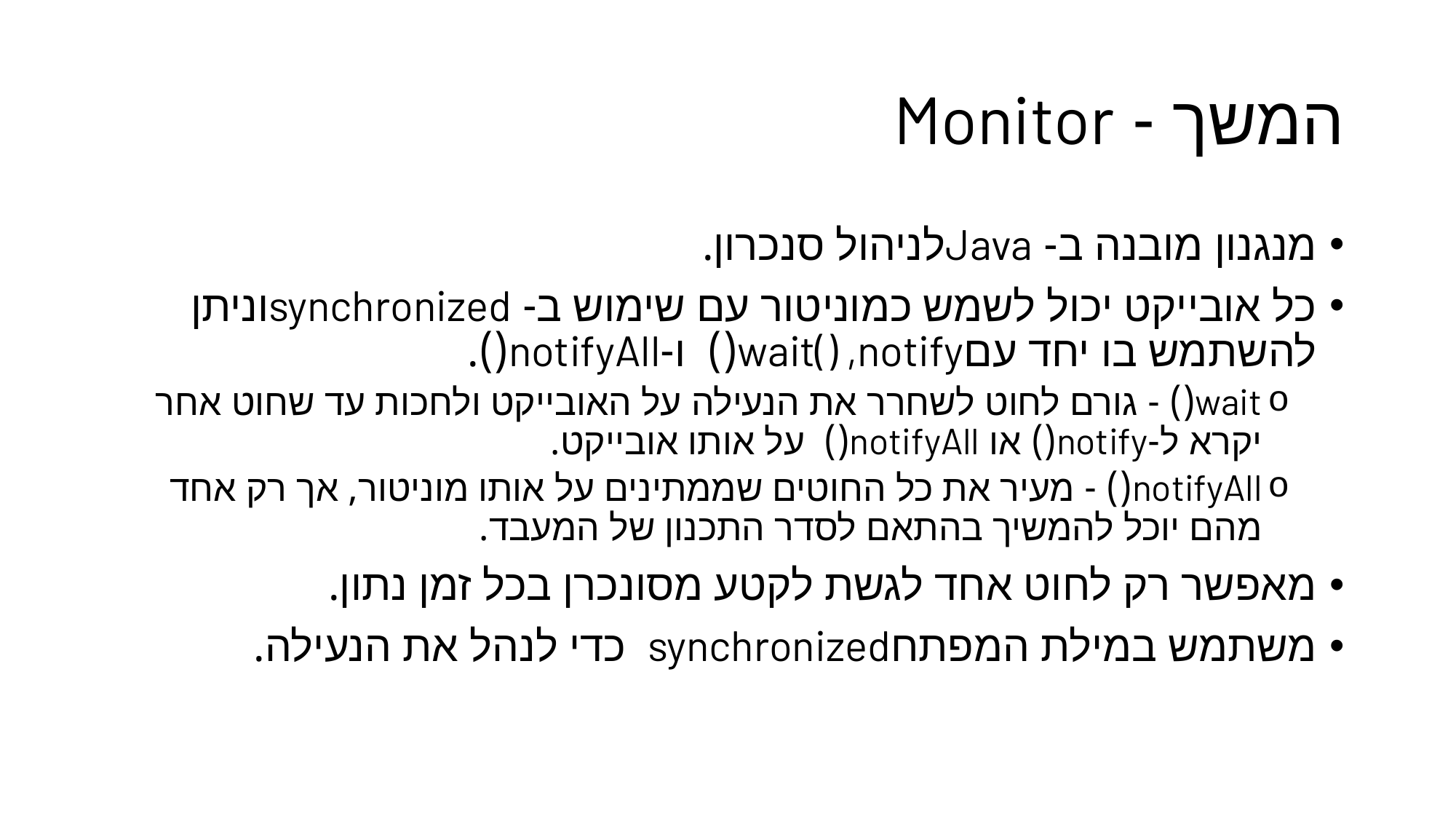

# המשך - Monitor
מנגנון מובנה ב- Javaלניהול סנכרון.
כל אובייקט יכול לשמש כמוניטור עם שימוש ב- synchronizedוניתן להשתמש בו יחד עםwait() ,notify()  ו-notifyAll().
wait() - גורם לחוט לשחרר את הנעילה על האובייקט ולחכות עד שחוט אחר יקרא ל-notify() או notifyAll()  על אותו אובייקט.
notifyAll() - מעיר את כל החוטים שממתינים על אותו מוניטור, אך רק אחד מהם יוכל להמשיך בהתאם לסדר התכנון של המעבד.
מאפשר רק לחוט אחד לגשת לקטע מסונכרן בכל זמן נתון.
משתמש במילת המפתחsynchronized  כדי לנהל את הנעילה.